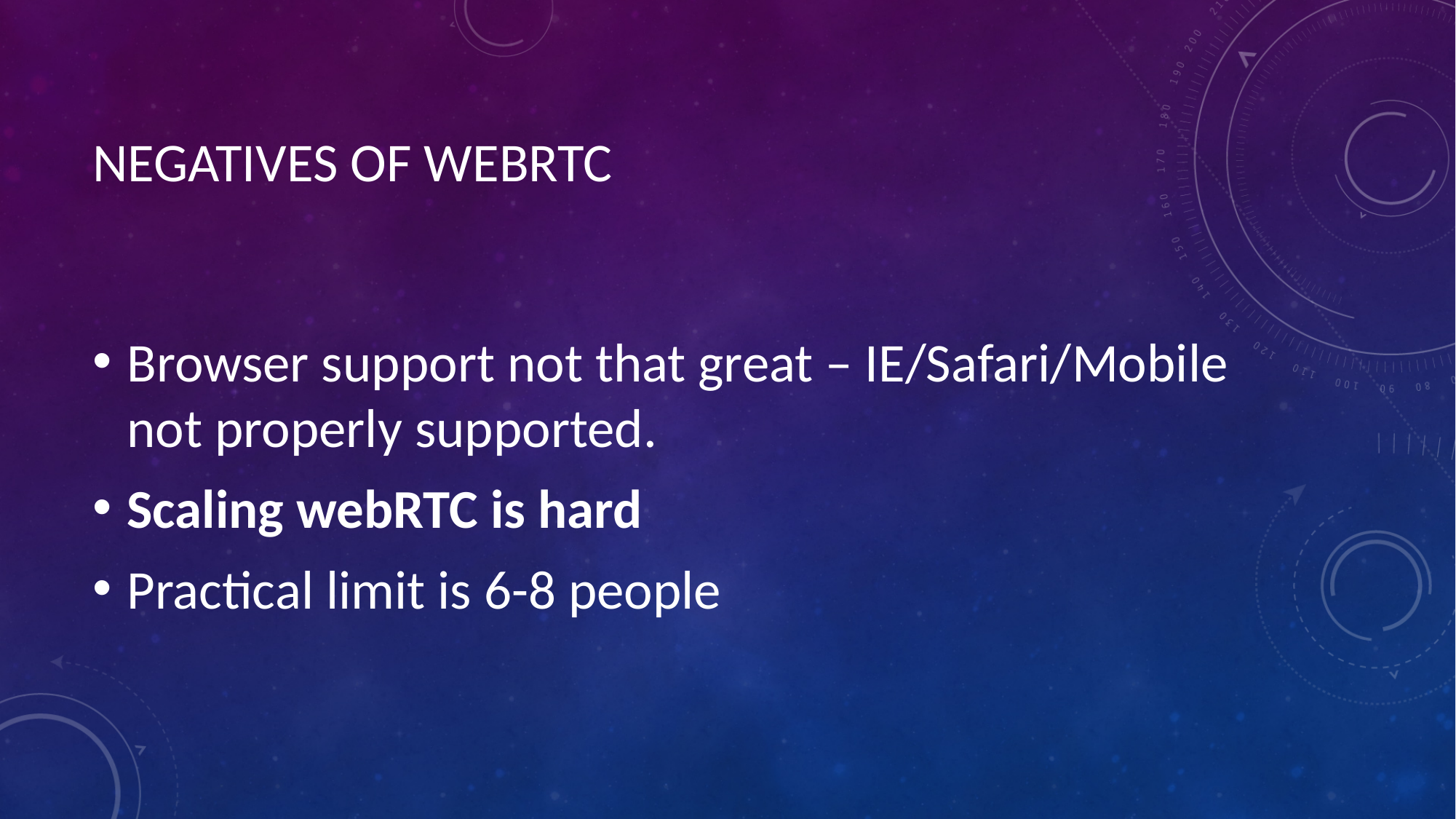

# NEGATIVES OF WEBRTC
Browser support not that great – IE/Safari/Mobile not properly supported.
Scaling webRTC is hard
Practical limit is 6-8 people